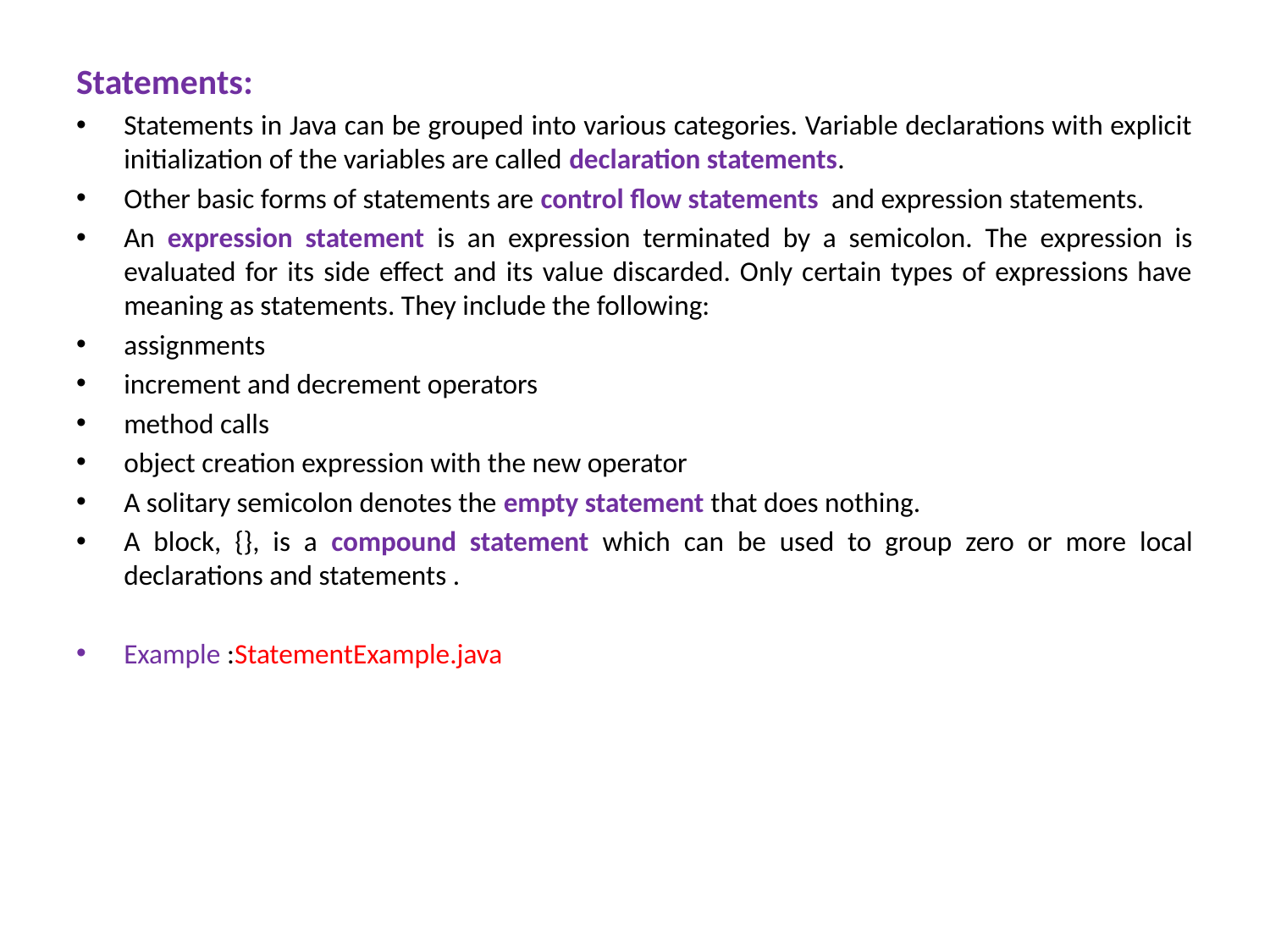

Statements:
Statements in Java can be grouped into various categories. Variable declarations with explicit initialization of the variables are called declaration statements.
Other basic forms of statements are control flow statements  and expression statements.
An expression statement is an expression terminated by a semicolon. The expression is evaluated for its side effect and its value discarded. Only certain types of expressions have meaning as statements. They include the following:
assignments
increment and decrement operators
method calls
object creation expression with the new operator
A solitary semicolon denotes the empty statement that does nothing.
A block, {}, is a compound statement which can be used to group zero or more local declarations and statements .

Example :StatementExample.java